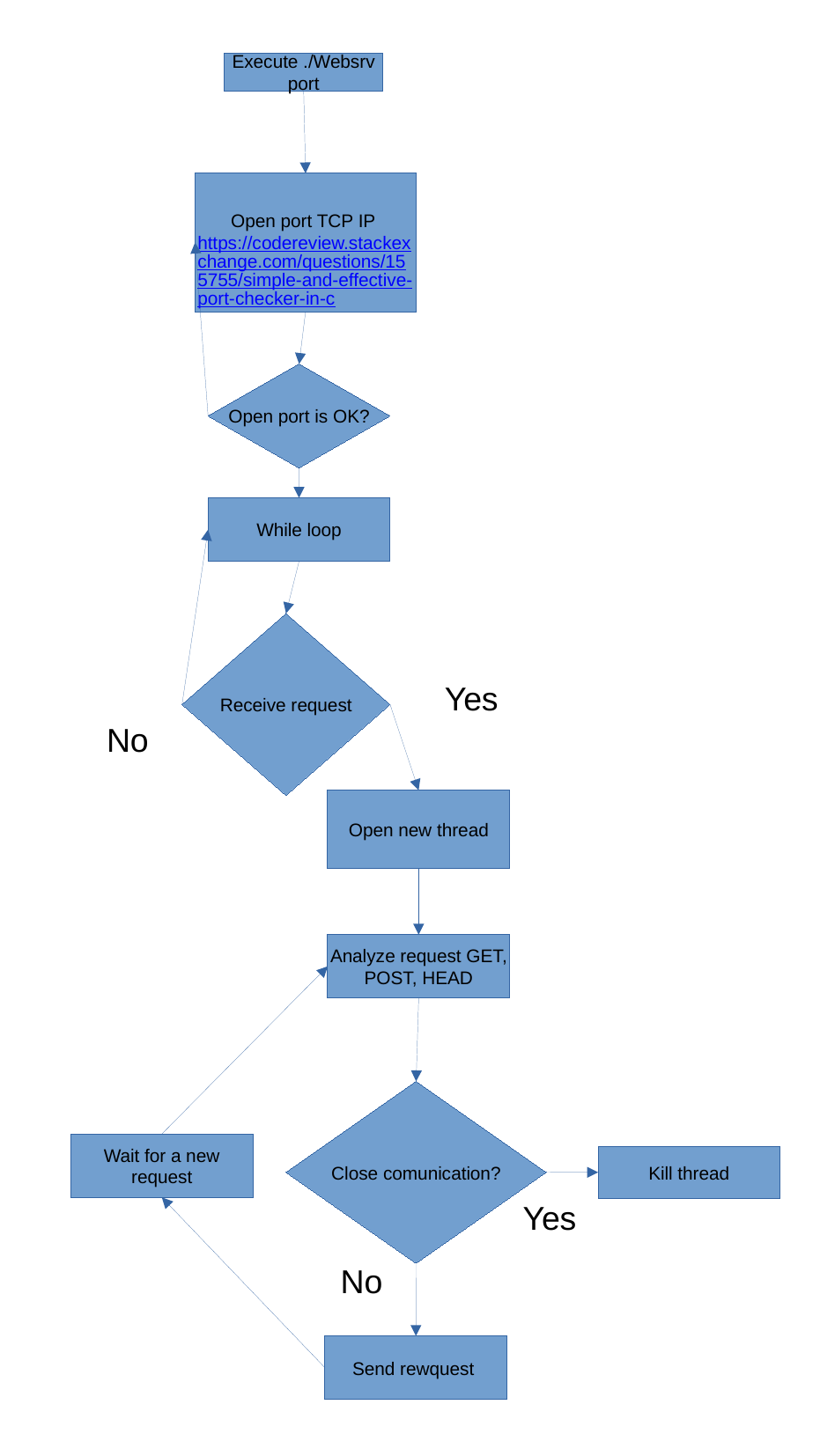

Execute ./Websrv port
Open port TCP IP
https://codereview.stackexchange.com/questions/155755/simple-and-effective-port-checker-in-c

Open port is OK?
While loop
Receive request
Yes
No
Open new thread
Analyze request GET, POST, HEAD
Close comunication?
Wait for a new request
Kill thread
Yes
No
Send rewquest